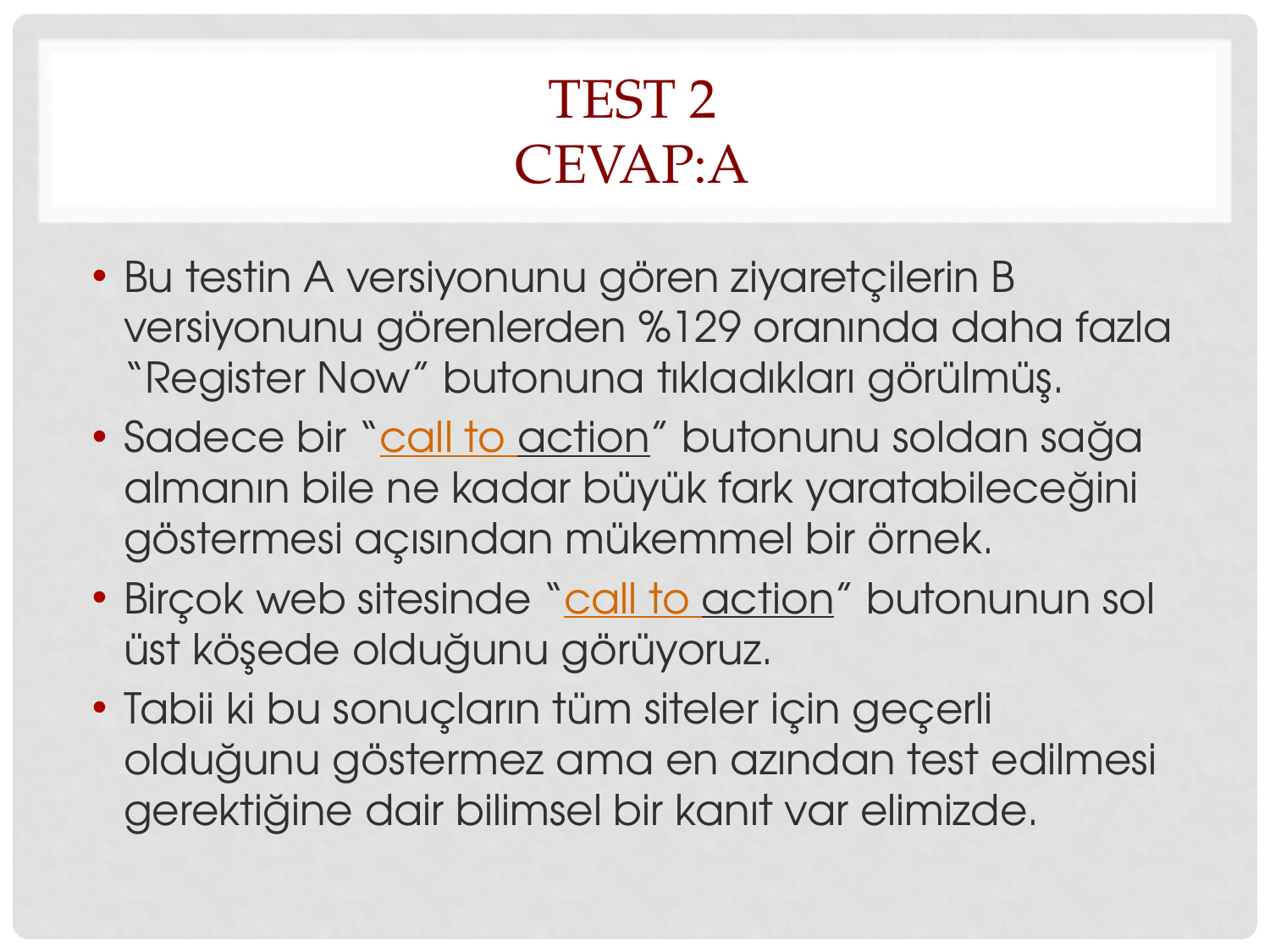

# Test 2 CEVAP:A
Bu testin A versiyonunu gören ziyaretçilerin B versiyonunu görenlerden %129 oranında daha fazla “Register Now” butonuna tıkladıkları görülmüş.
Sadece bir “call to action” butonunu soldan sağa almanın bile ne kadar büyük fark yaratabileceğini göstermesi açısından mükemmel bir örnek.
Birçok web sitesinde “call to action” butonunun sol üst köşede olduğunu görüyoruz.
Tabii ki bu sonuçların tüm siteler için geçerli olduğunu göstermez ama en azından test edilmesi gerektiğine dair bilimsel bir kanıt var elimizde.